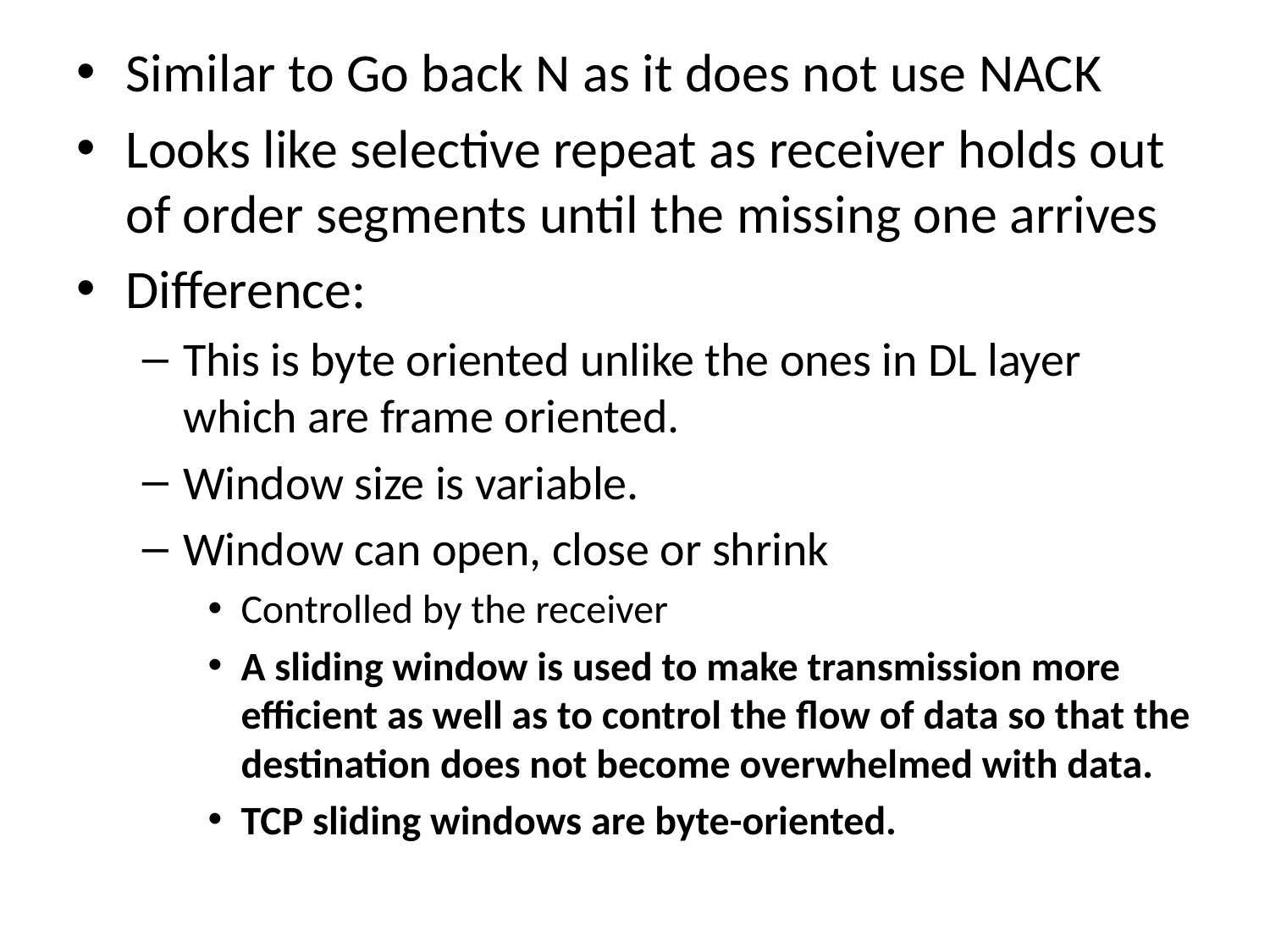

Similar to Go back N as it does not use NACK
Looks like selective repeat as receiver holds out of order segments until the missing one arrives
Difference:
This is byte oriented unlike the ones in DL layer which are frame oriented.
Window size is variable.
Window can open, close or shrink
Controlled by the receiver
A sliding window is used to make transmission more efficient as well as to control the flow of data so that the destination does not become overwhelmed with data.
TCP sliding windows are byte-oriented.